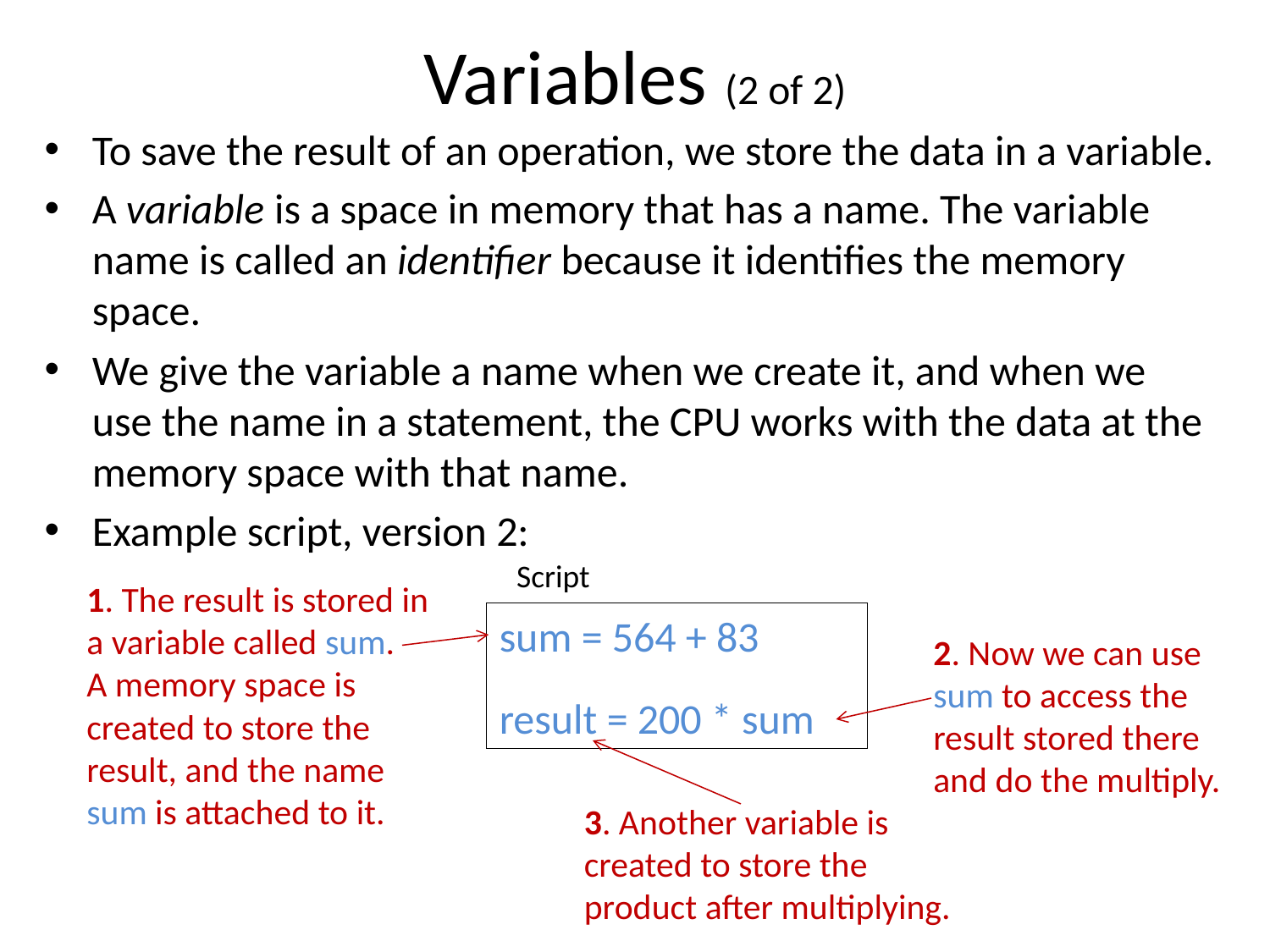

# Variables (2 of 2)
To save the result of an operation, we store the data in a variable.
A variable is a space in memory that has a name. The variable name is called an identifier because it identifies the memory space.
We give the variable a name when we create it, and when we use the name in a statement, the CPU works with the data at the memory space with that name.
Example script, version 2:
Script
sum = 564 + 83
result = 200 * sum
1. The result is stored in a variable called sum.
A memory space is created to store the result, and the name sum is attached to it.
2. Now we can use sum to access the result stored there and do the multiply.
3. Another variable is  created to store the product after multiplying.